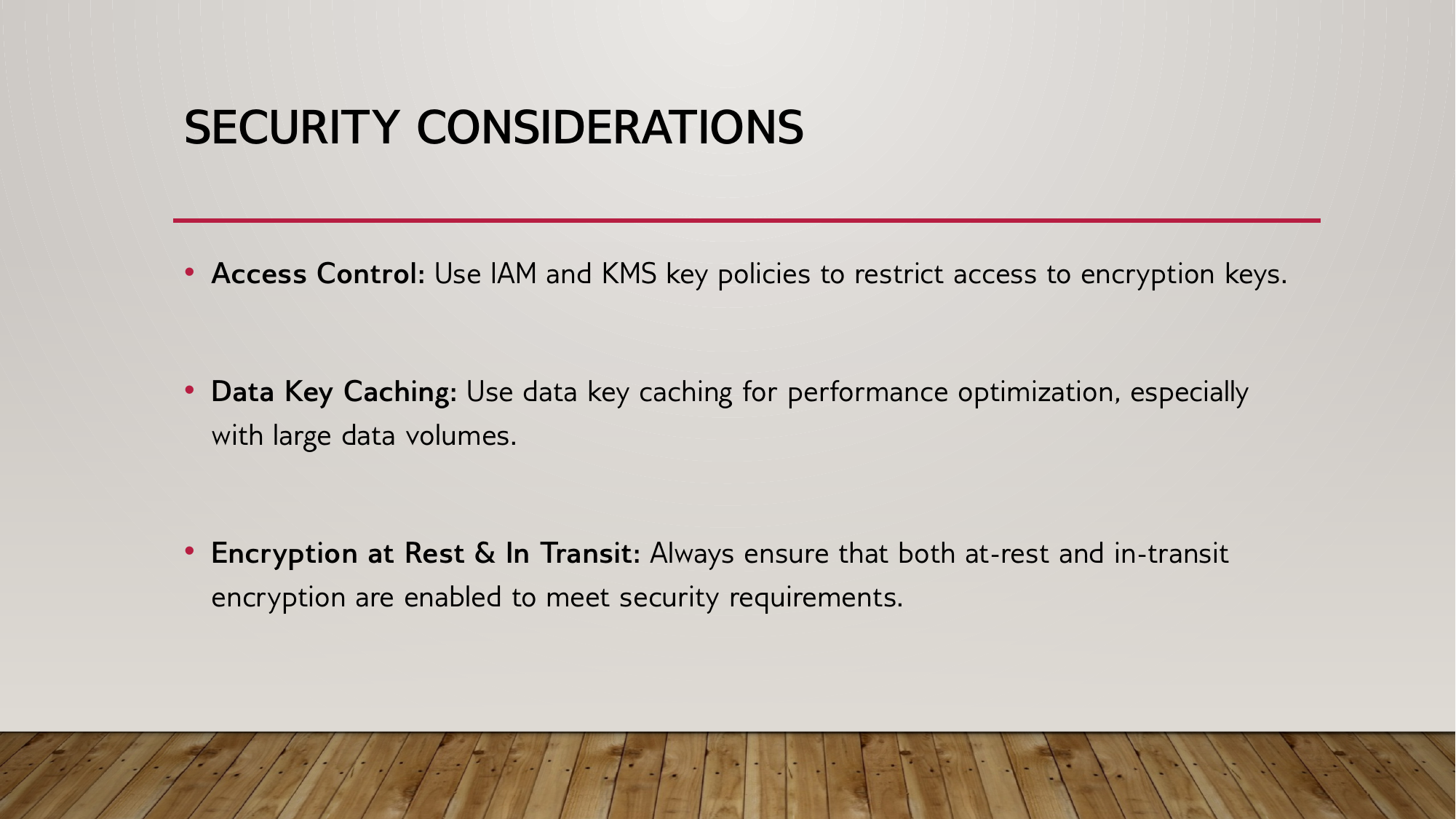

# Security Considerations
Access Control: Use IAM and KMS key policies to restrict access to encryption keys.

Data Key Caching: Use data key caching for performance optimization, especially with large data volumes.

Encryption at Rest & In Transit: Always ensure that both at-rest and in-transit encryption are enabled to meet security requirements.